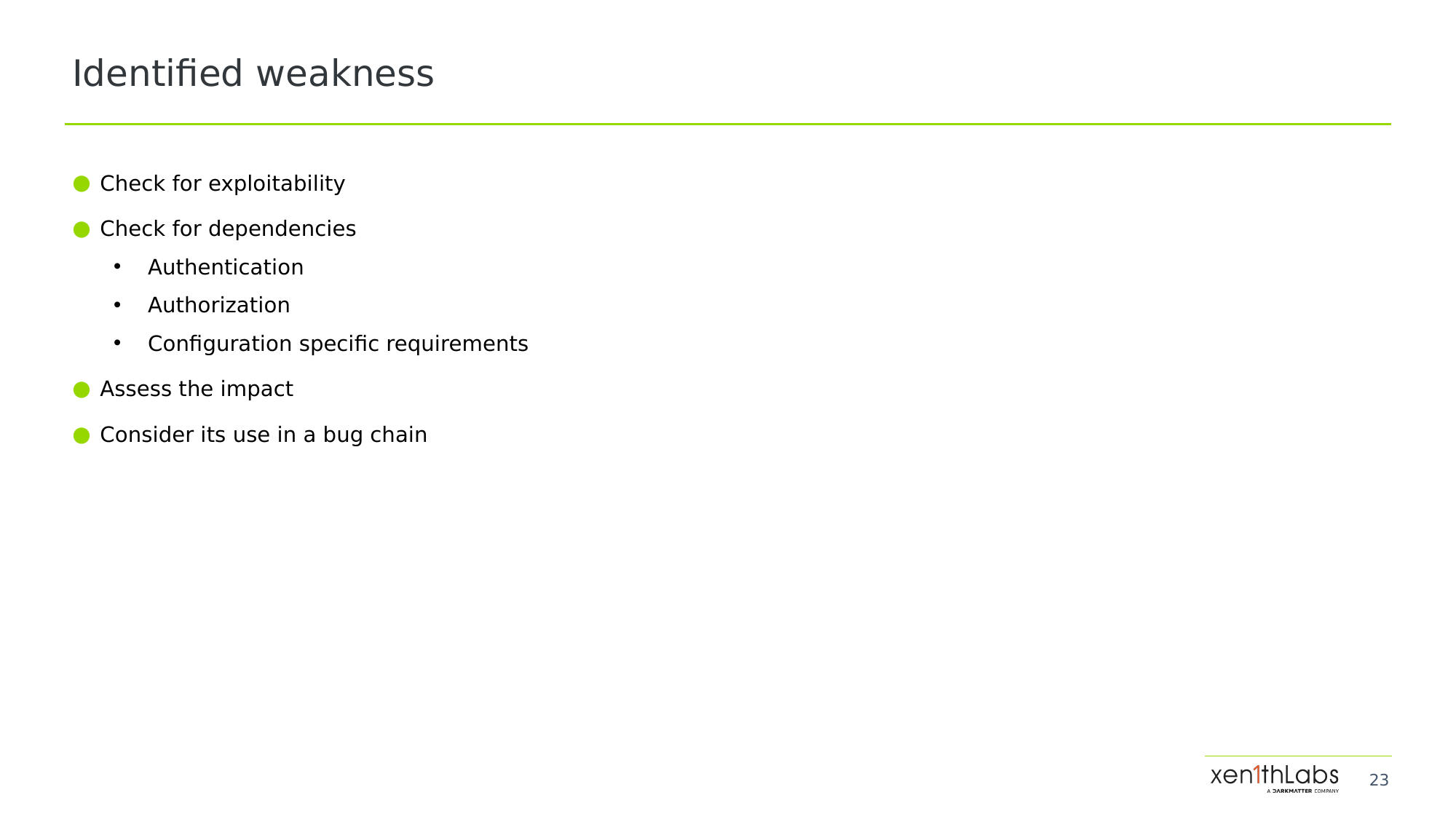

# Identified weakness
Check for exploitability
Check for dependencies
Authentication
Authorization
Configuration specific requirements
Assess the impact
Consider its use in a bug chain